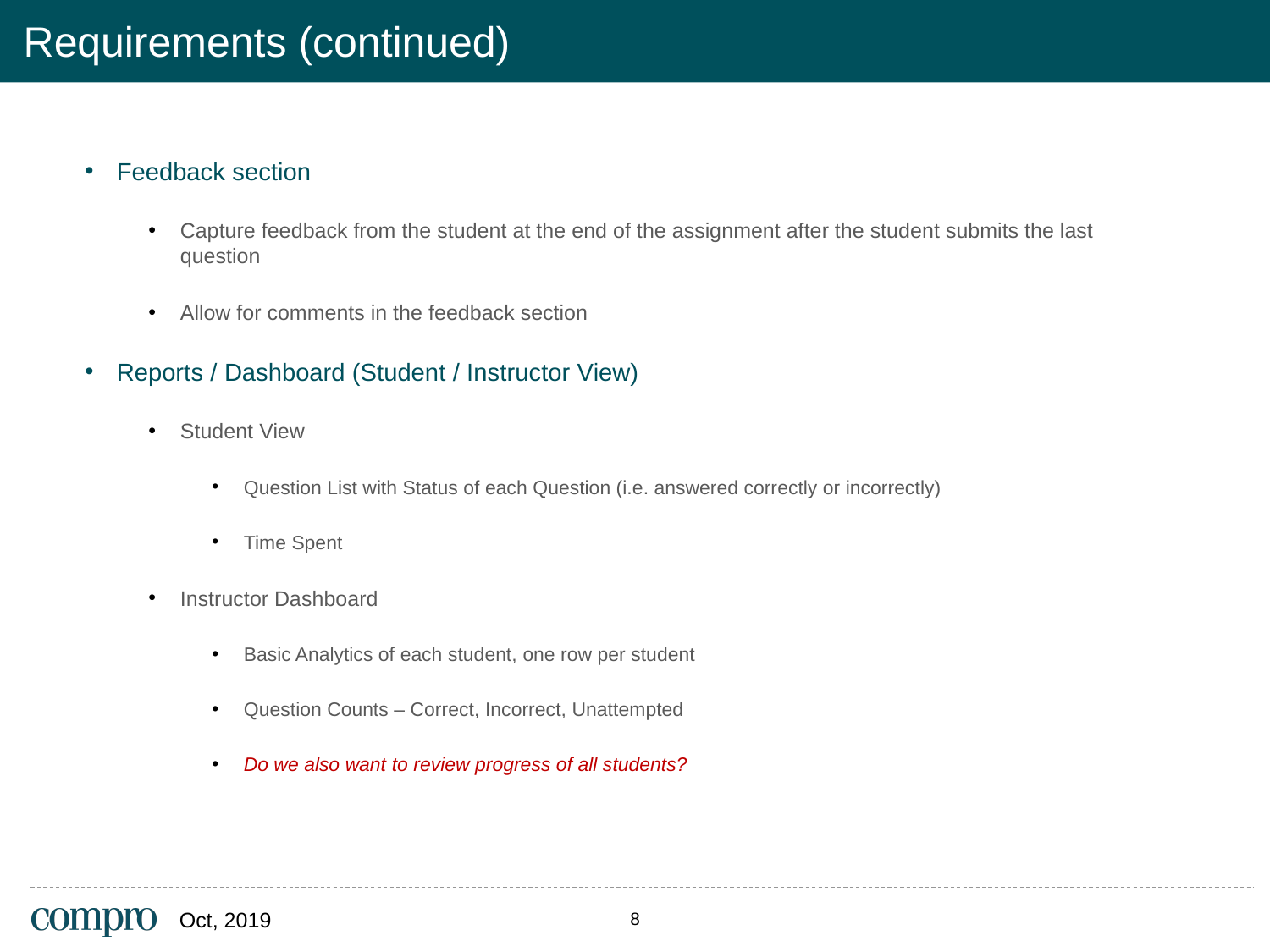

# Requirements (continued)
Feedback section
Capture feedback from the student at the end of the assignment after the student submits the last question
Allow for comments in the feedback section
Reports / Dashboard (Student / Instructor View)
Student View
Question List with Status of each Question (i.e. answered correctly or incorrectly)
Time Spent
Instructor Dashboard
Basic Analytics of each student, one row per student
Question Counts – Correct, Incorrect, Unattempted
Do we also want to review progress of all students?